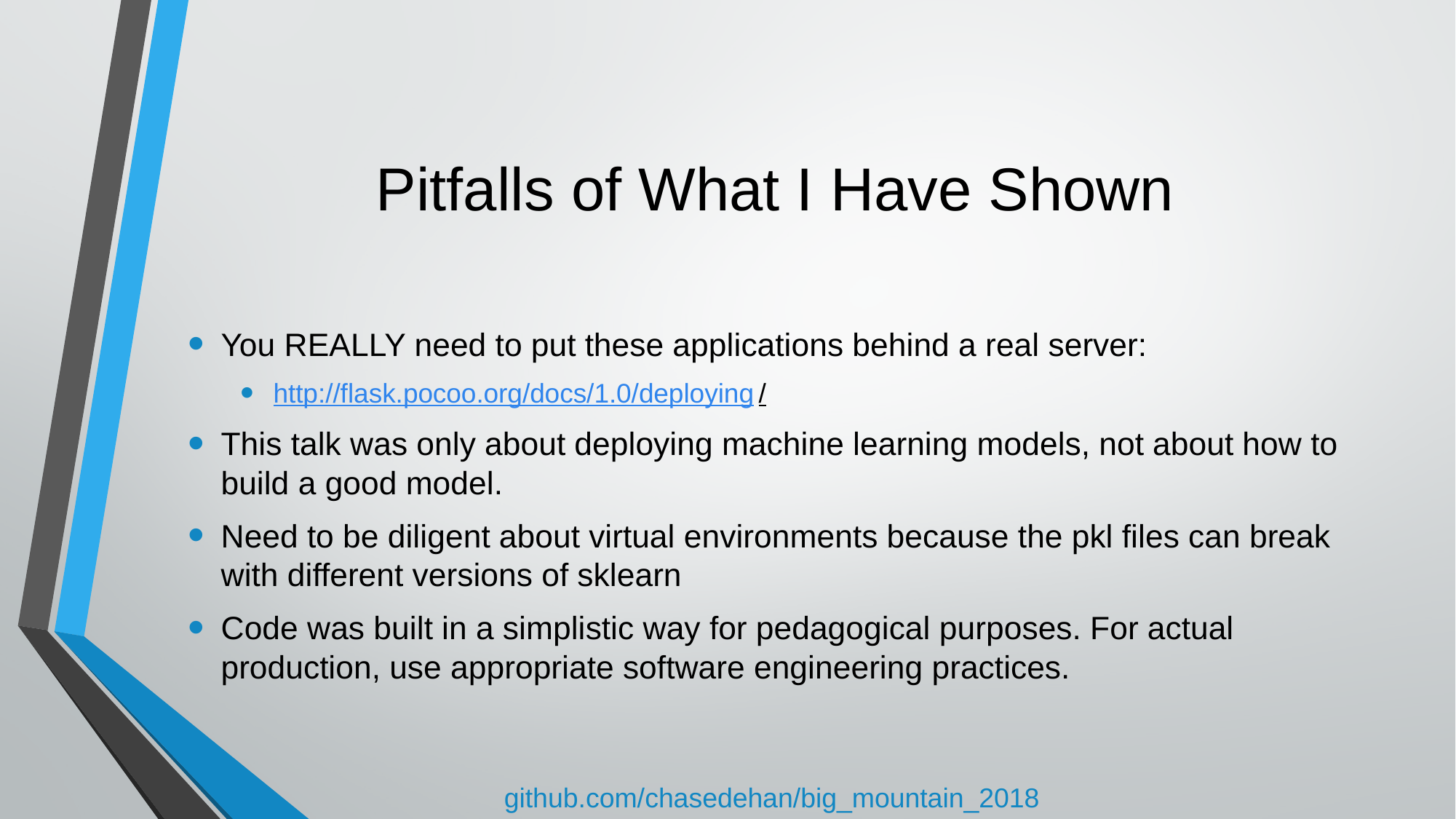

# Pitfalls of What I Have Shown
You REALLY need to put these applications behind a real server:
http://flask.pocoo.org/docs/1.0/deploying/
This talk was only about deploying machine learning models, not about how to build a good model.
Need to be diligent about virtual environments because the pkl files can break with different versions of sklearn
Code was built in a simplistic way for pedagogical purposes. For actual production, use appropriate software engineering practices.

github.com/chasedehan/big_mountain_2018